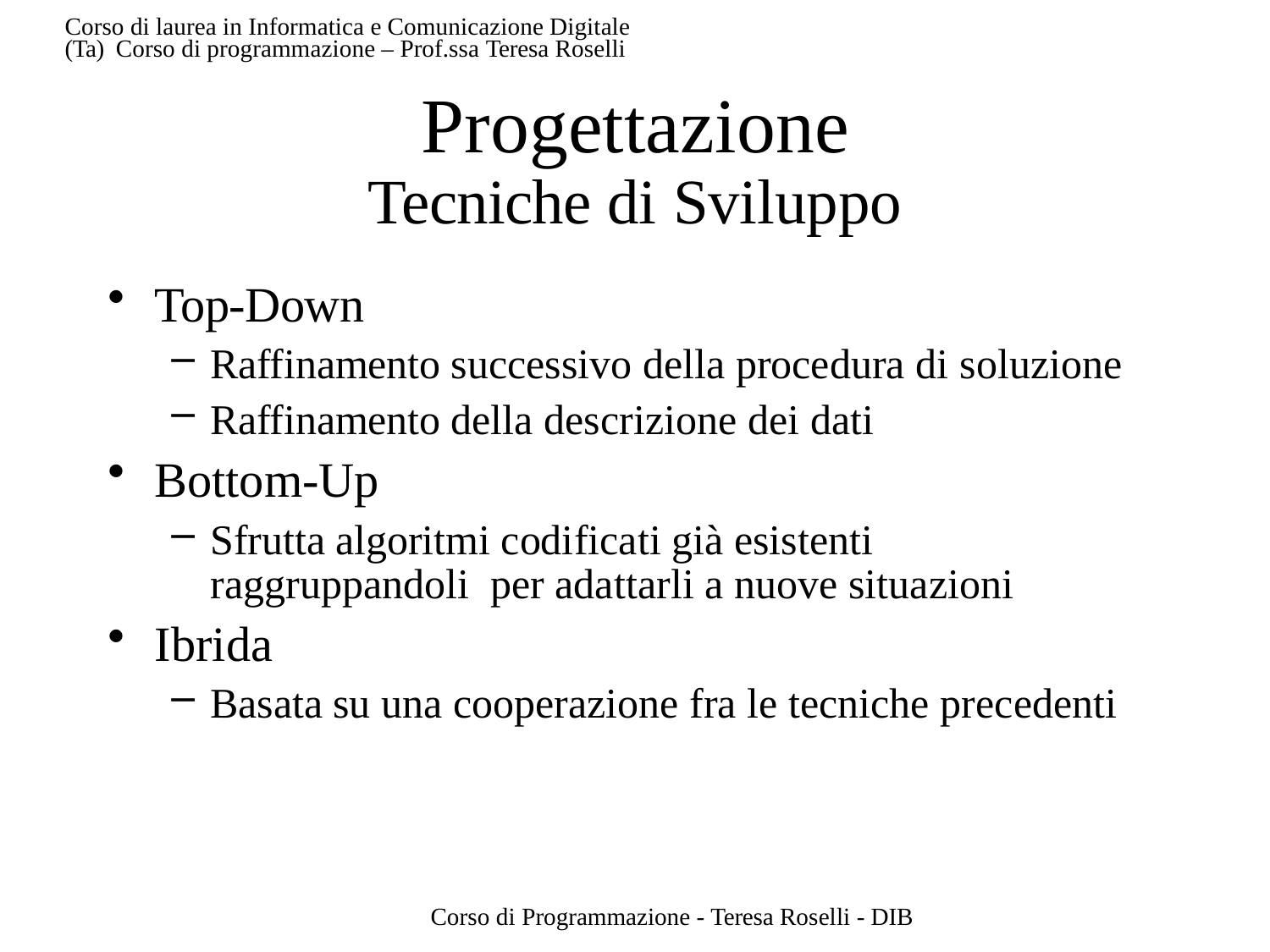

Corso di laurea in Informatica e Comunicazione Digitale (Ta)  Corso di programmazione – Prof.ssa Teresa Roselli
# Progettazione
Tecniche di Sviluppo
Top-Down
Raffinamento successivo della procedura di soluzione
Raffinamento della descrizione dei dati
Bottom-Up
Sfrutta algoritmi codificati già esistenti raggruppandoli  per adattarli a nuove situazioni
Ibrida
Basata su una cooperazione fra le tecniche precedenti
Corso di Programmazione - Teresa Roselli - DIB